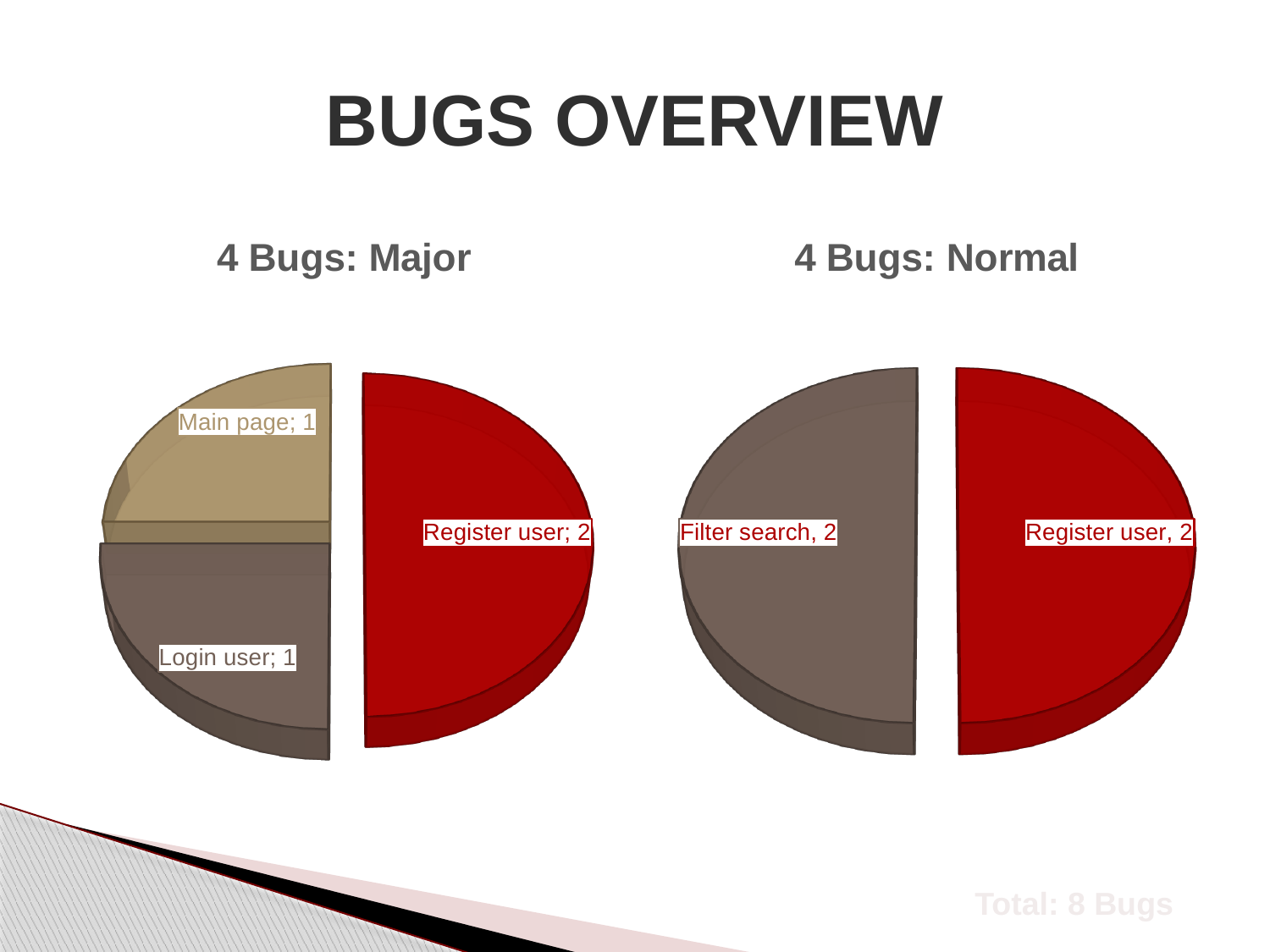

# BUGS OVERVIEW

[unsupported chart]

[unsupported chart]

Total: 8 Bugs